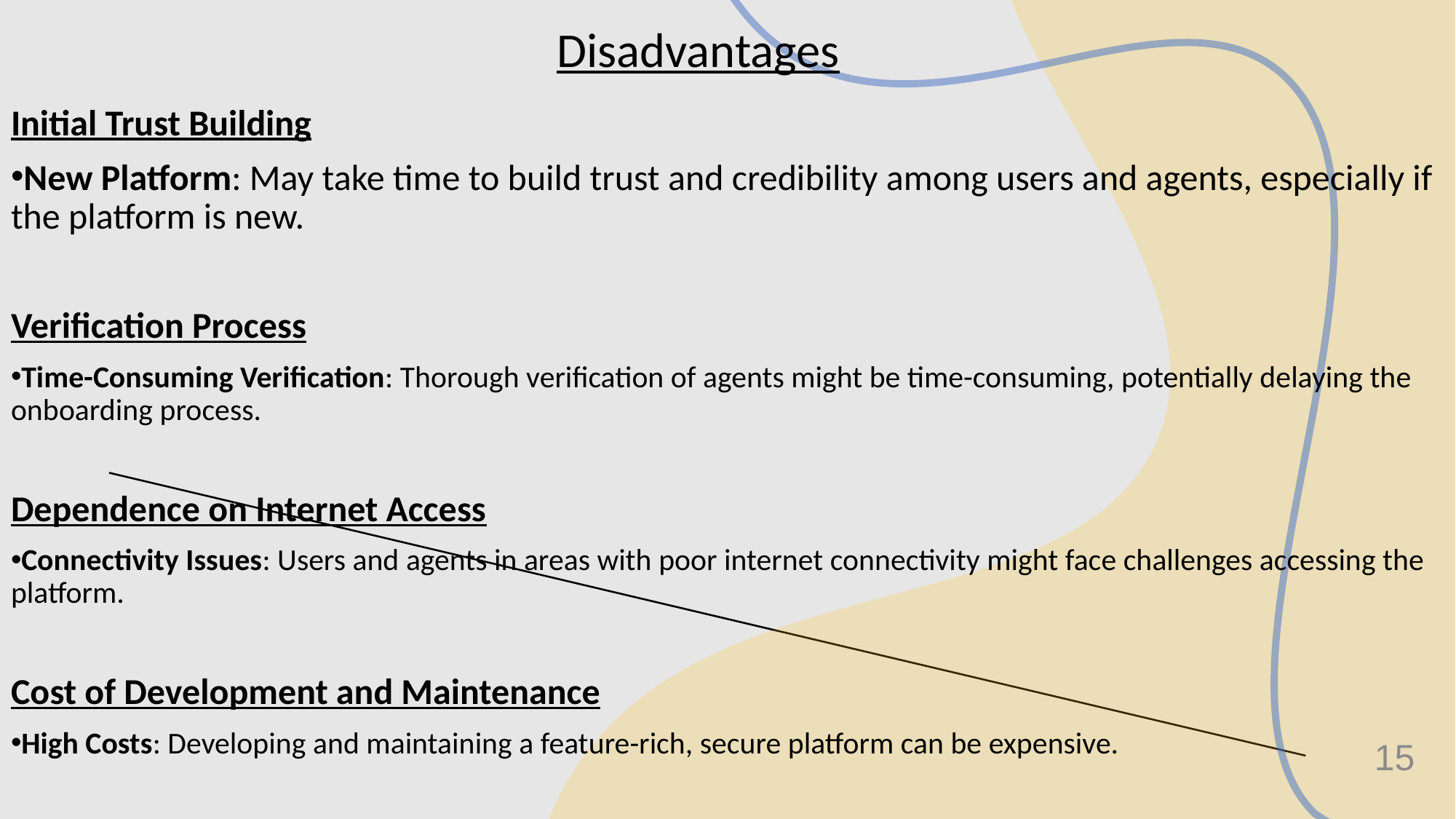

# Disadvantages
Initial Trust Building
New Platform: May take time to build trust and credibility among users and agents, especially if the platform is new.

Verification Process
Time-Consuming Verification: Thorough verification of agents might be time-consuming, potentially delaying the onboarding process.

Dependence on Internet Access
Connectivity Issues: Users and agents in areas with poor internet connectivity might face challenges accessing the platform.

Cost of Development and Maintenance
High Costs: Developing and maintaining a feature-rich, secure platform can be expensive.

15